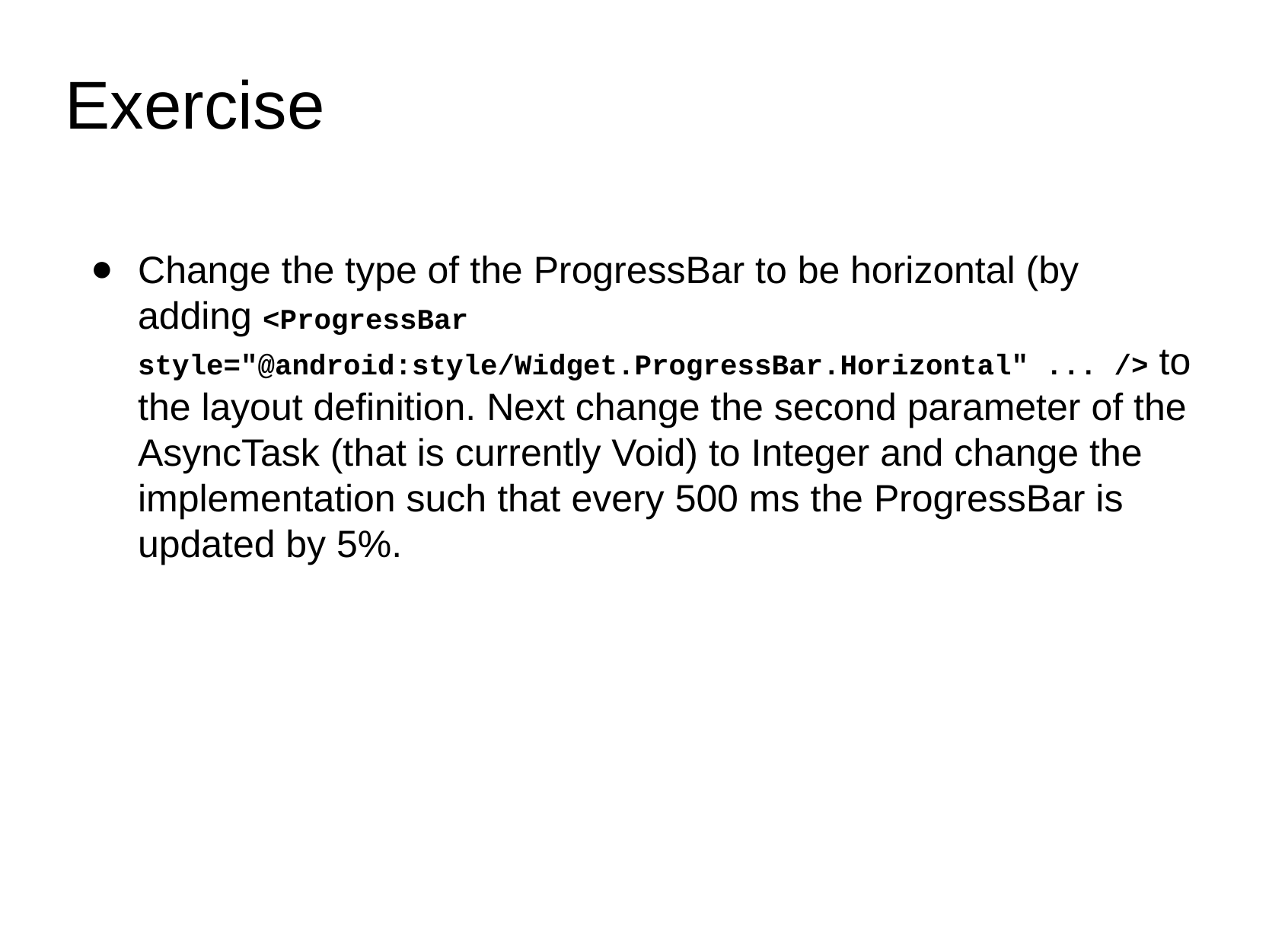

# Exercise
Change the type of the ProgressBar to be horizontal (by adding <ProgressBar style="@android:style/Widget.ProgressBar.Horizontal" ... /> to the layout definition. Next change the second parameter of the AsyncTask (that is currently Void) to Integer and change the implementation such that every 500 ms the ProgressBar is updated by 5%.